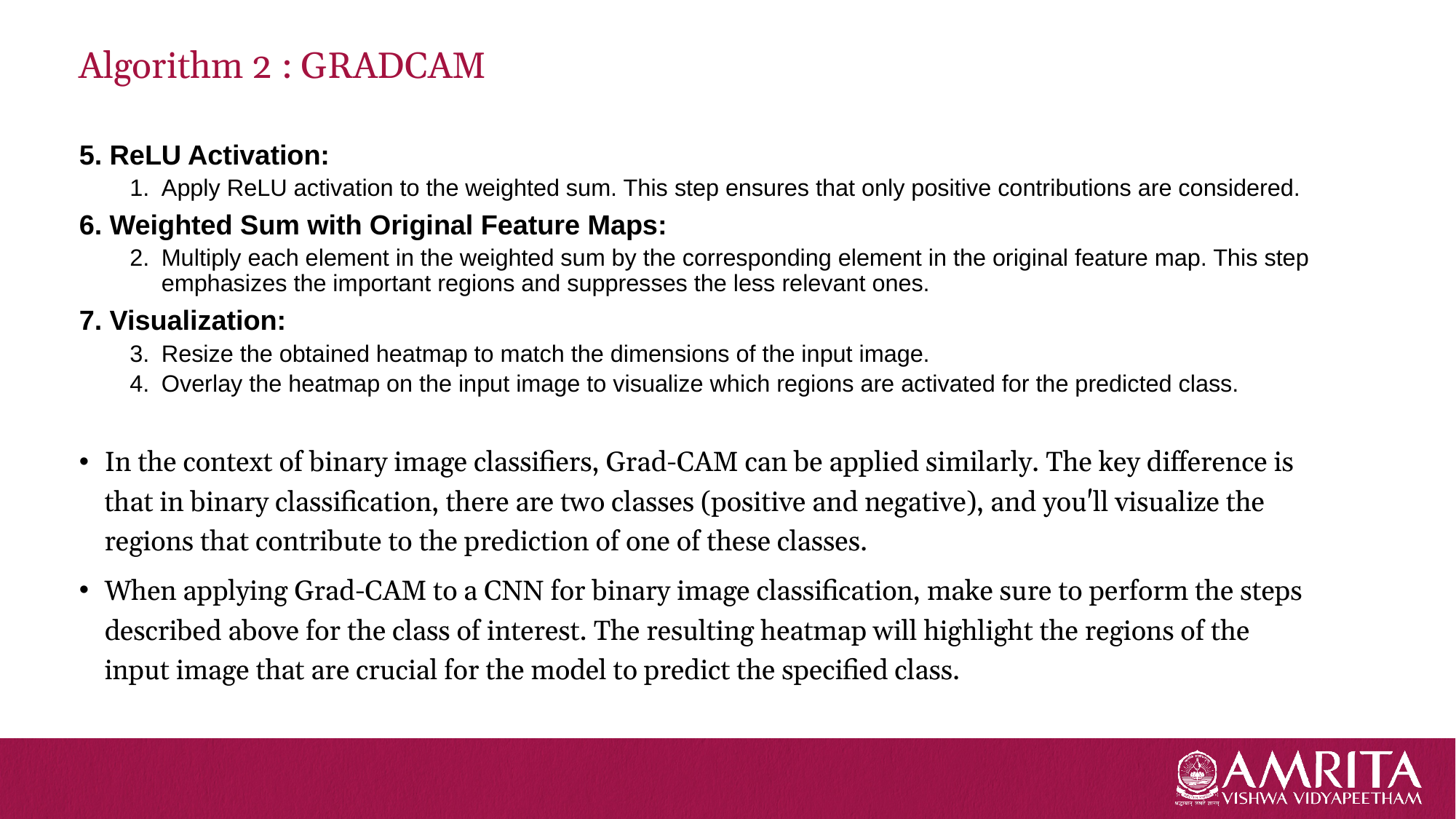

# Algorithm 2 : GRADCAM
5. ReLU Activation:
Apply ReLU activation to the weighted sum. This step ensures that only positive contributions are considered.
6. Weighted Sum with Original Feature Maps:
Multiply each element in the weighted sum by the corresponding element in the original feature map. This step emphasizes the important regions and suppresses the less relevant ones.
7. Visualization:
Resize the obtained heatmap to match the dimensions of the input image.
Overlay the heatmap on the input image to visualize which regions are activated for the predicted class.

In the context of binary image classifiers, Grad-CAM can be applied similarly. The key difference is that in binary classification, there are two classes (positive and negative), and you'll visualize the regions that contribute to the prediction of one of these classes.
When applying Grad-CAM to a CNN for binary image classification, make sure to perform the steps described above for the class of interest. The resulting heatmap will highlight the regions of the input image that are crucial for the model to predict the specified class.